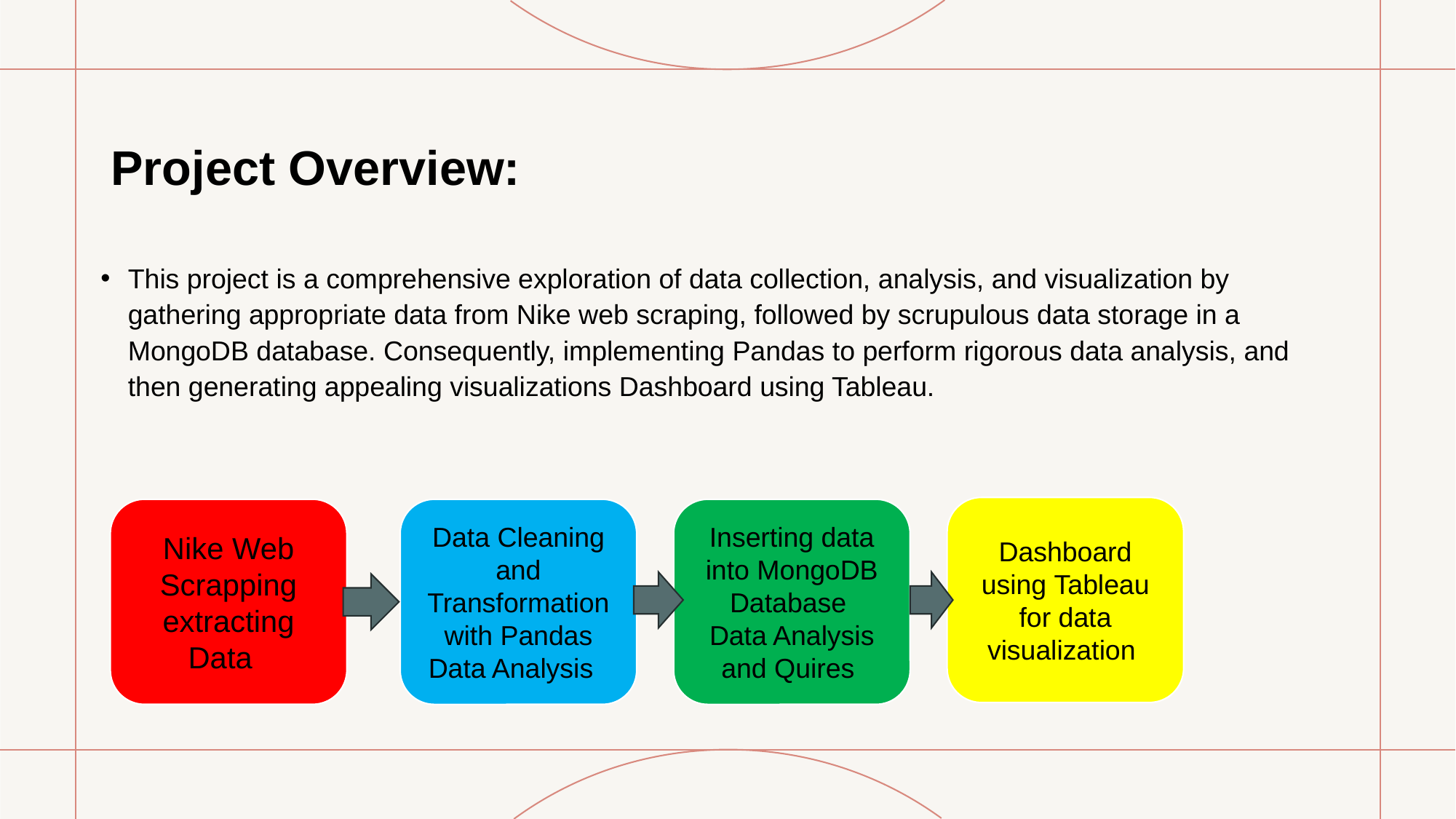

# Project Overview:

This project is a comprehensive exploration of data collection, analysis, and visualization by gathering appropriate data from Nike web scraping, followed by scrupulous data storage in a MongoDB database. Consequently, implementing Pandas to perform rigorous data analysis, and then generating appealing visualizations Dashboard using Tableau.
Dashboard using Tableau for data visualization
Nike Web Scrapping extracting Data
Data Cleaning and Transformation with Pandas
Data Analysis
Inserting data into MongoDB Database
Data Analysis and Quires